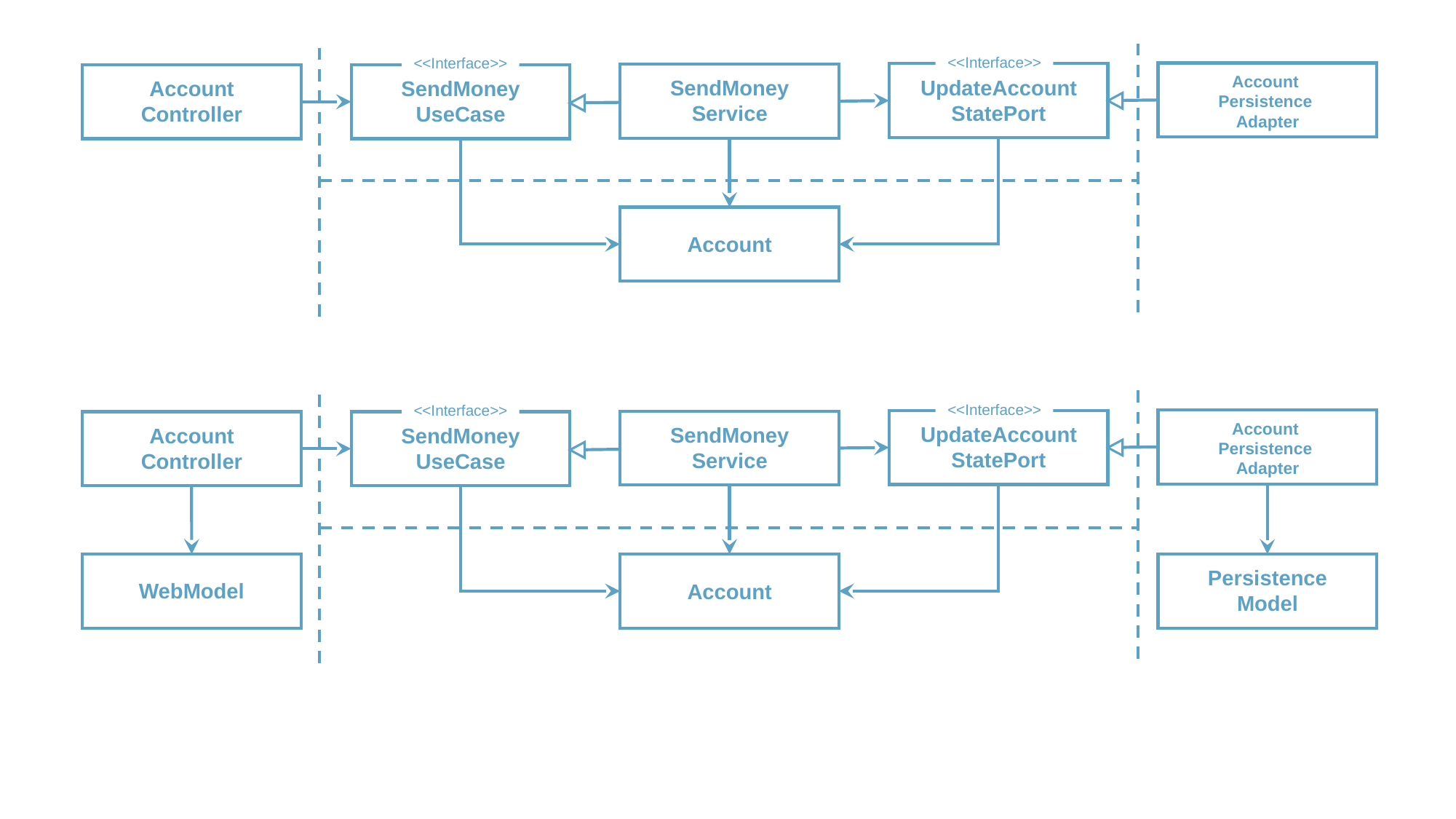

<<Interface>>
<<Interface>>

Account
Persistence
Adapter

UpdateAccount
StatePort

SendMoney
Service

Account
Controller

SendMoney
UseCase

Account
<<Interface>>
<<Interface>>

Account
Persistence
Adapter

UpdateAccount
StatePort

SendMoney
Service

Account
Controller

SendMoney
UseCase

WebModel

Account

Persistence
Model